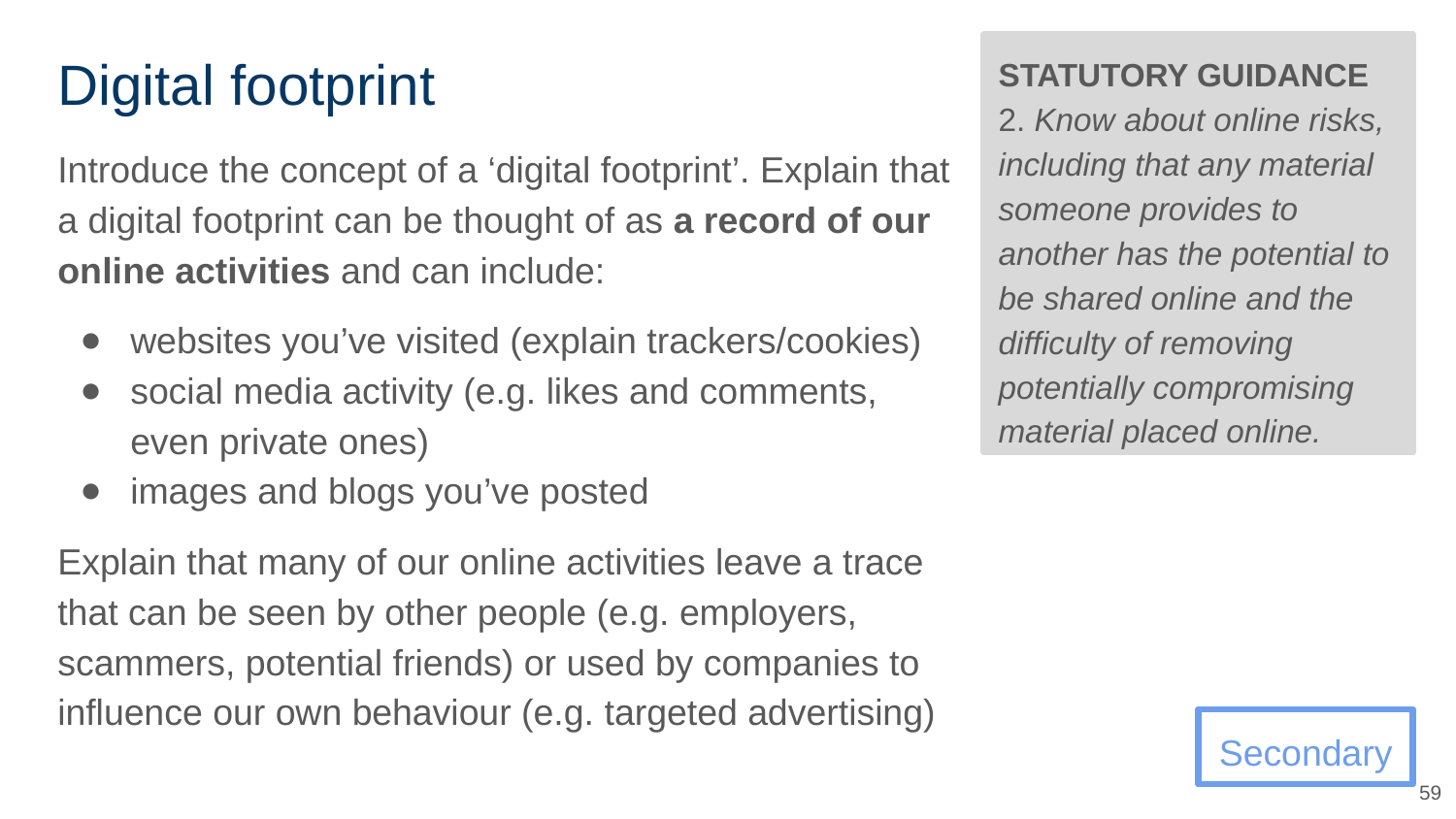

# Digital footprint
STATUTORY GUIDANCE
2. Know about online risks, including that any material someone provides to another has the potential to be shared online and the difficulty of removing potentially compromising material placed online.

Introduce the concept of a ‘digital footprint’. Explain that a digital footprint can be thought of as a record of our online activities and can include:
websites you’ve visited (explain trackers/cookies)
social media activity (e.g. likes and comments, even private ones)
images and blogs you’ve posted
Explain that many of our online activities leave a trace that can be seen by other people (e.g. employers, scammers, potential friends) or used by companies to influence our own behaviour (e.g. targeted advertising)

Secondary
59